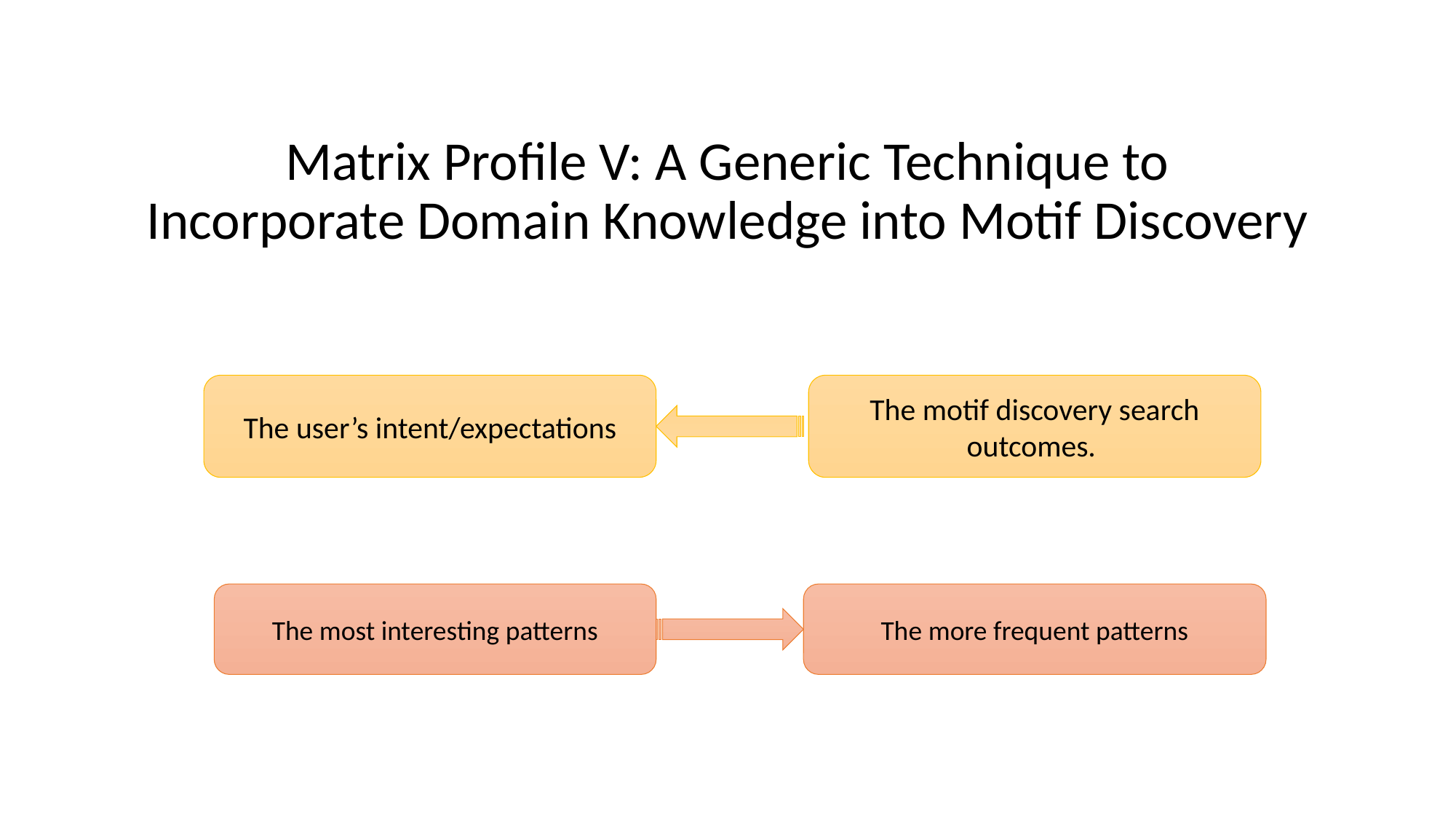

# Matrix Profile V: A Generic Technique to Incorporate Domain Knowledge into Motif Discovery
The user’s intent/expectations
The motif discovery search outcomes.

The most interesting patterns
The more frequent patterns